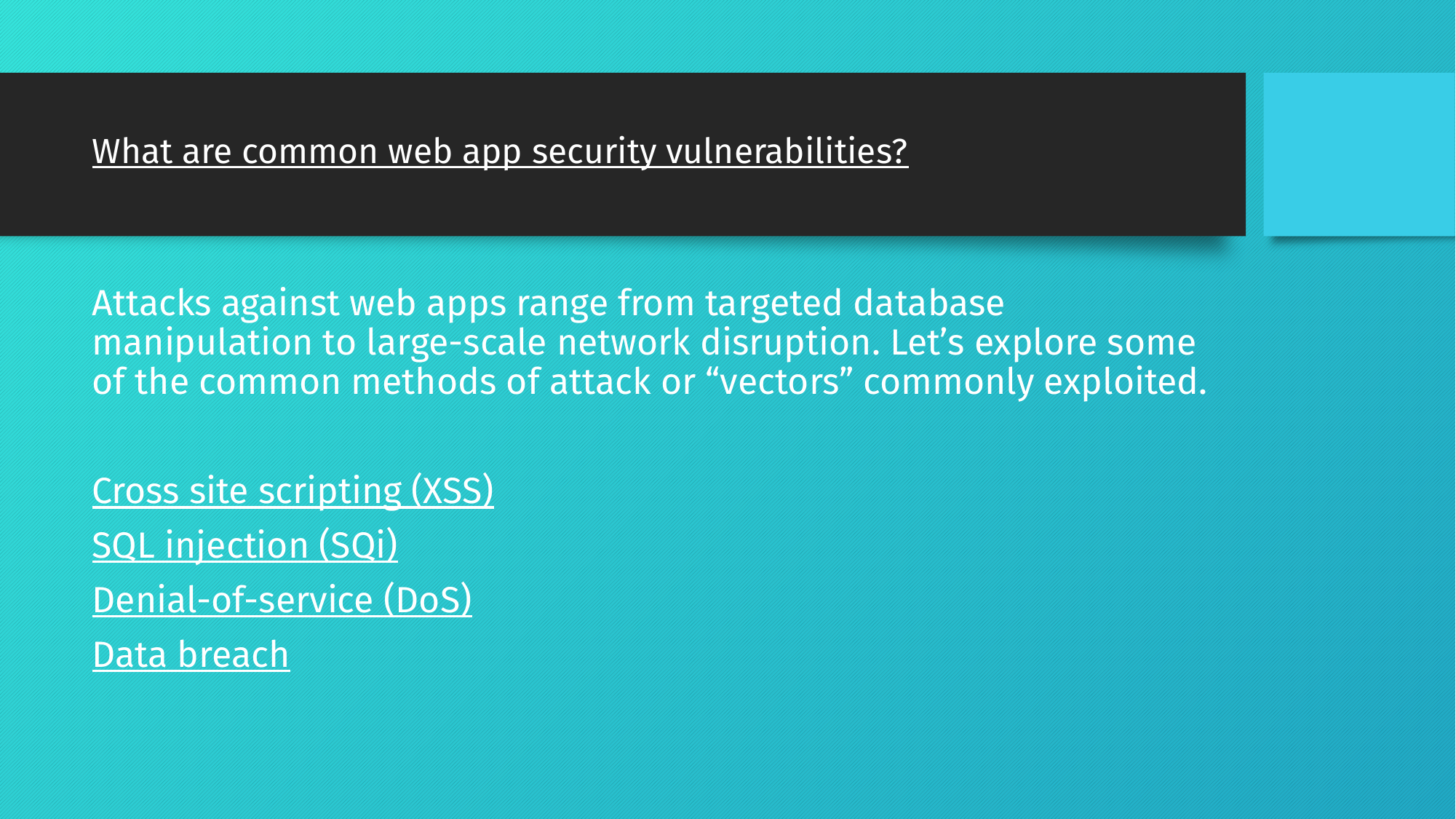

# What are common web app security vulnerabilities?
Attacks against web apps range from targeted database manipulation to large-scale network disruption. Let’s explore some of the common methods of attack or “vectors” commonly exploited.

Cross site scripting (XSS)
SQL injection (SQi)
Denial-of-service (DoS)
Data breach